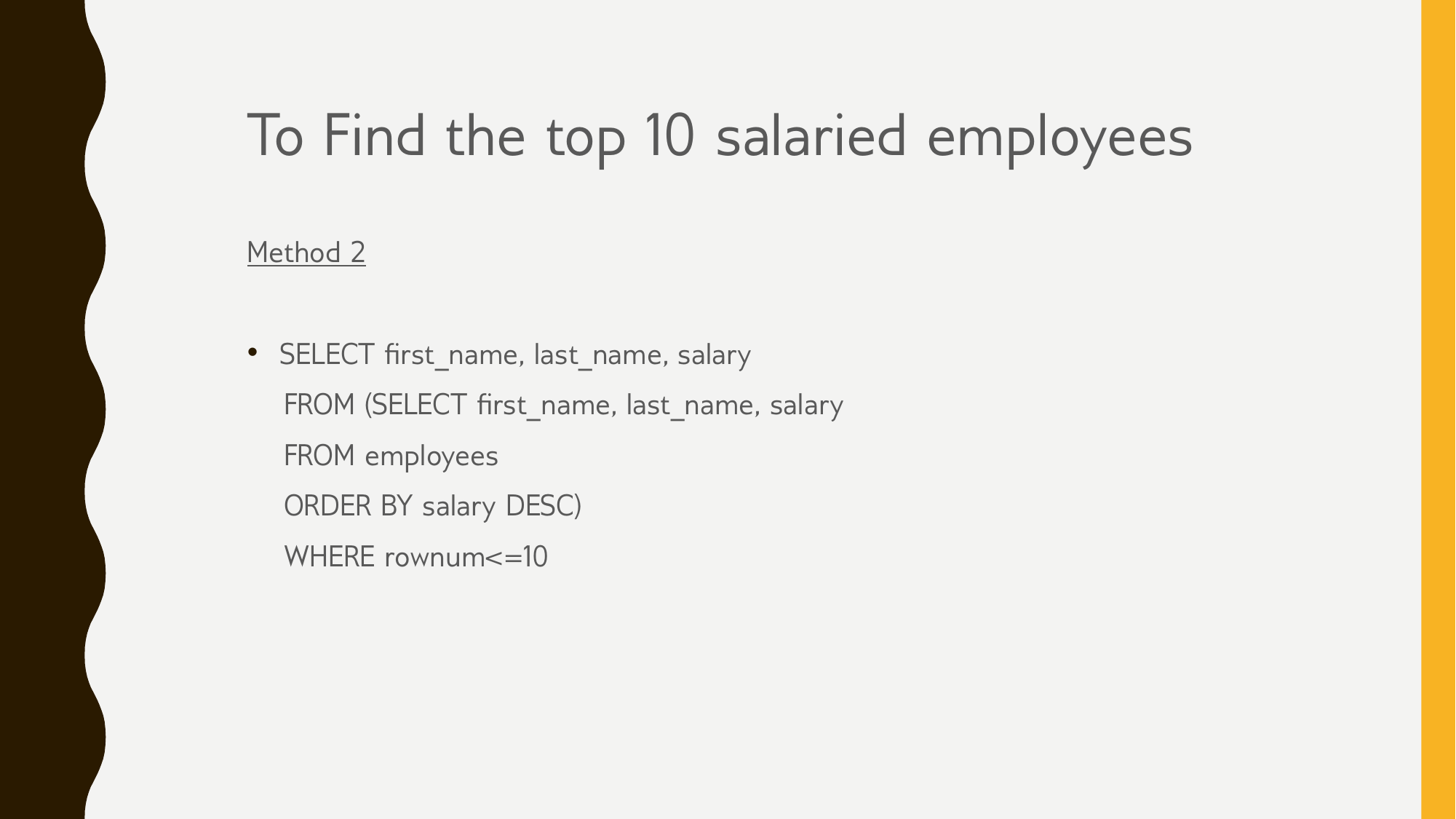

To Find the top 10 salaried employees

Method 2

SELECT first_name, last_name, salary
    FROM (SELECT first_name, last_name, salary
    FROM employees
    ORDER BY salary DESC)
    WHERE rownum<=10